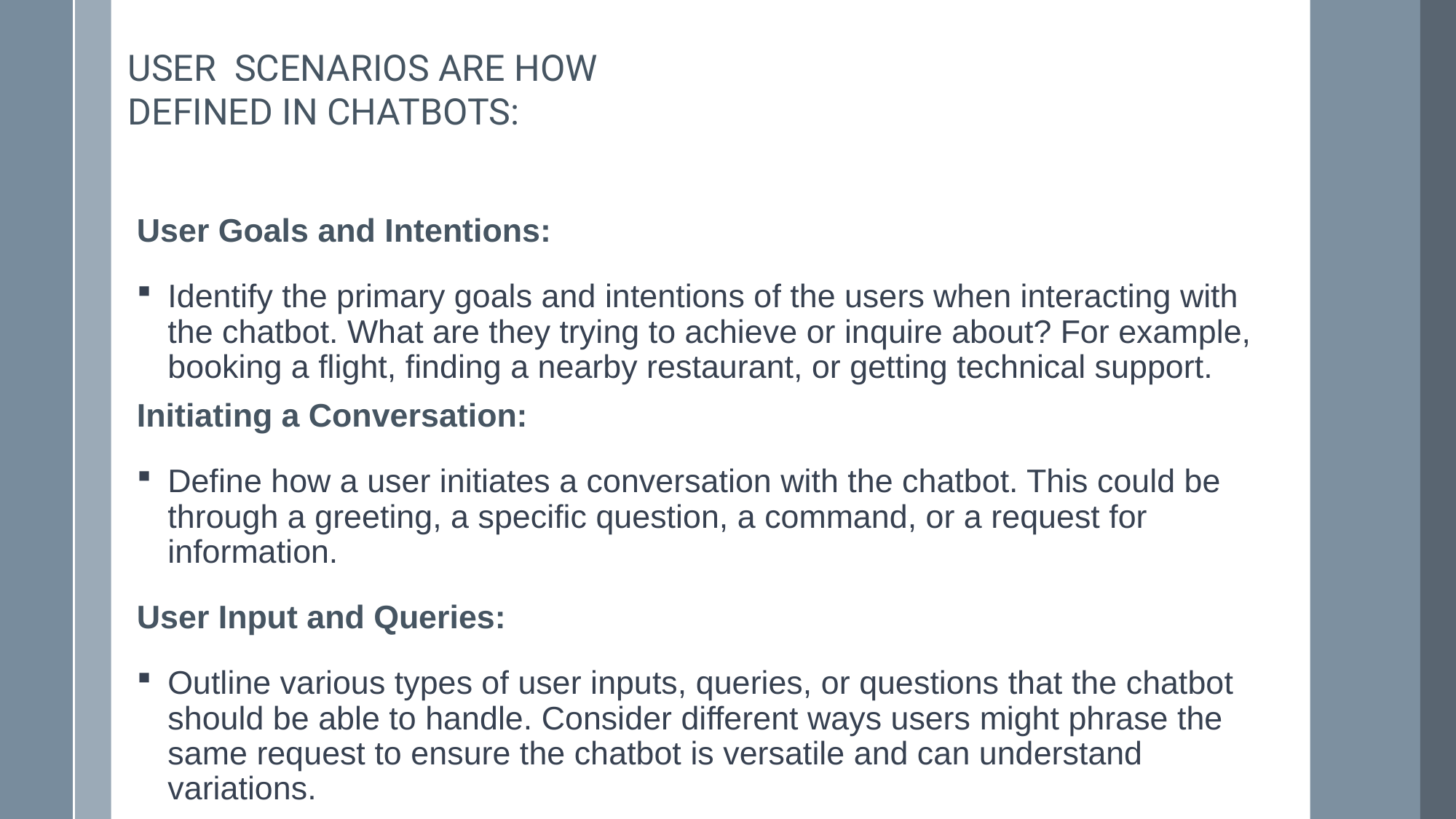

USER  SCENARIOS ARE HOW DEFINED IN CHATBOTS:
User Goals and Intentions:
Identify the primary goals and intentions of the users when interacting with the chatbot. What are they trying to achieve or inquire about? For example, booking a flight, finding a nearby restaurant, or getting technical support.
Initiating a Conversation:
Define how a user initiates a conversation with the chatbot. This could be through a greeting, a specific question, a command, or a request for information.
User Input and Queries:
Outline various types of user inputs, queries, or questions that the chatbot should be able to handle. Consider different ways users might phrase the same request to ensure the chatbot is versatile and can understand variations.